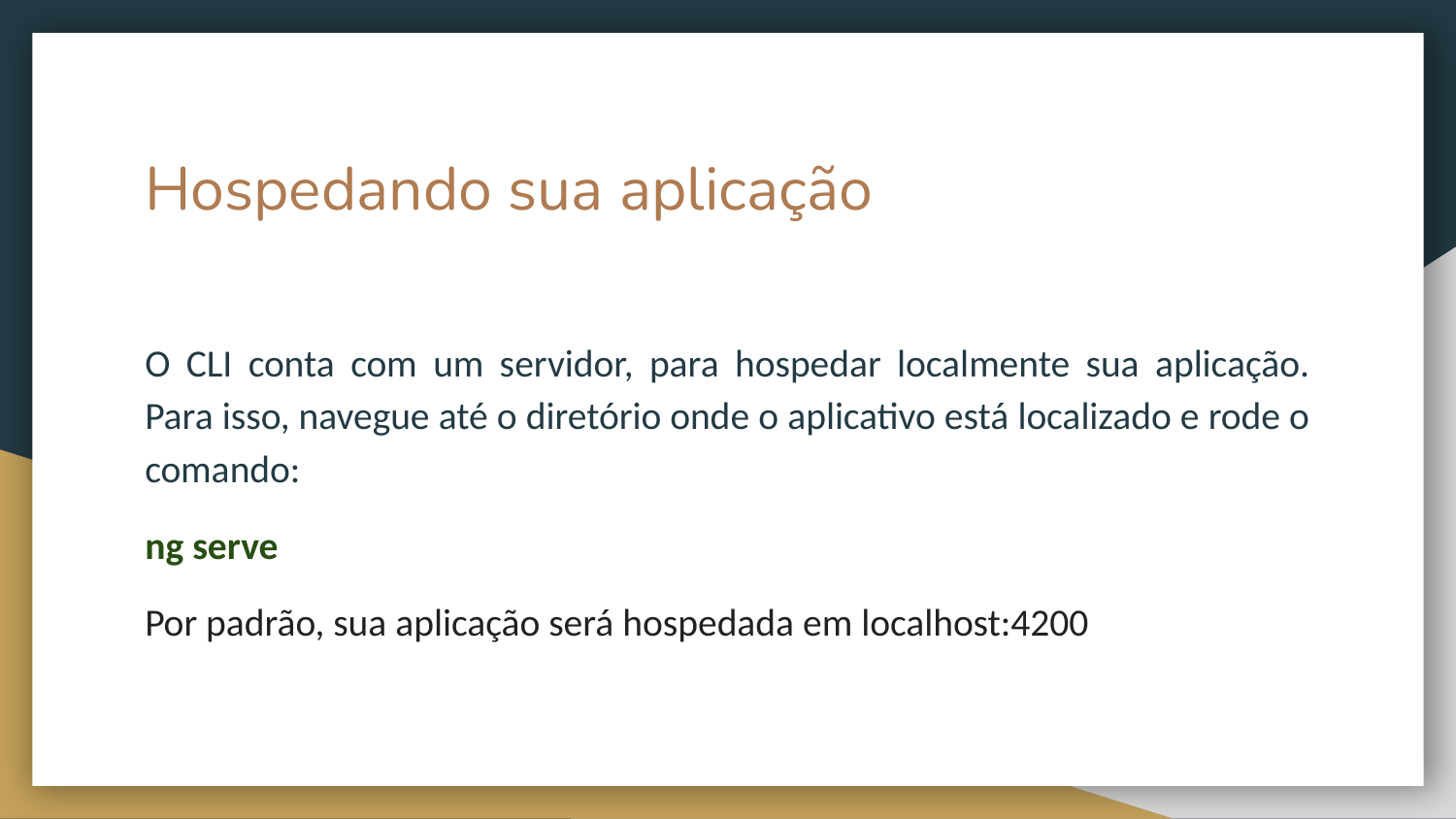

# Hospedando sua aplicação
O CLI conta com um servidor, para hospedar localmente sua aplicação. Para isso, navegue até o diretório onde o aplicativo está localizado e rode o comando:
ng serve
Por padrão, sua aplicação será hospedada em localhost:4200